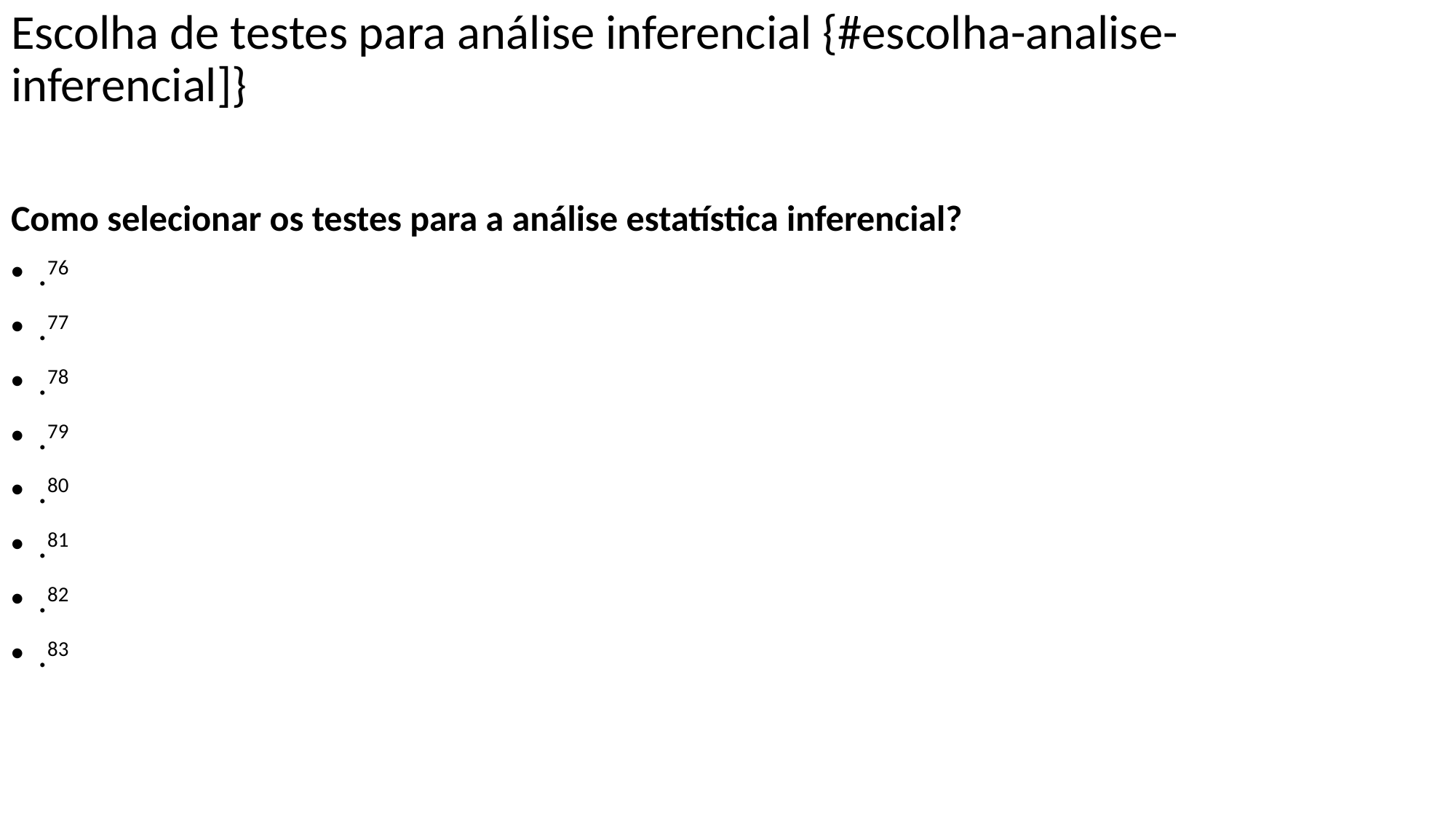

# Escolha de testes para análise inferencial {#escolha-analise-inferencial]}

Como selecionar os testes para a análise estatística inferencial?
.76
.77
.78
.79
.80
.81
.82
.83